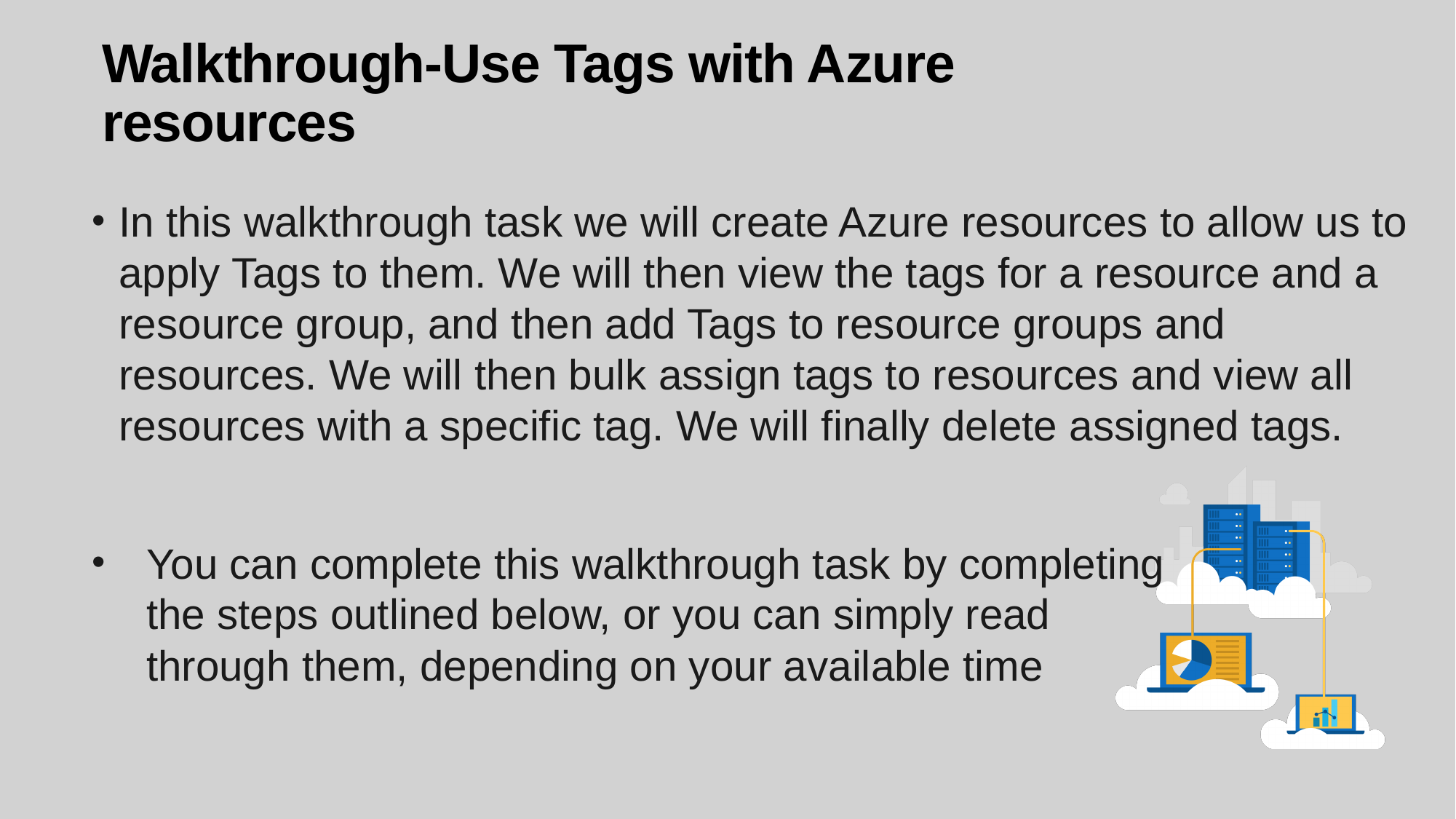

# Walkthrough-Use Tags with Azure resources
In this walkthrough task we will create Azure resources to allow us to apply Tags to them. We will then view the tags for a resource and a resource group, and then add Tags to resource groups and resources. We will then bulk assign tags to resources and view all resources with a specific tag. We will finally delete assigned tags.

You can complete this walkthrough task by completing the steps outlined below, or you can simply read through them, depending on your available time